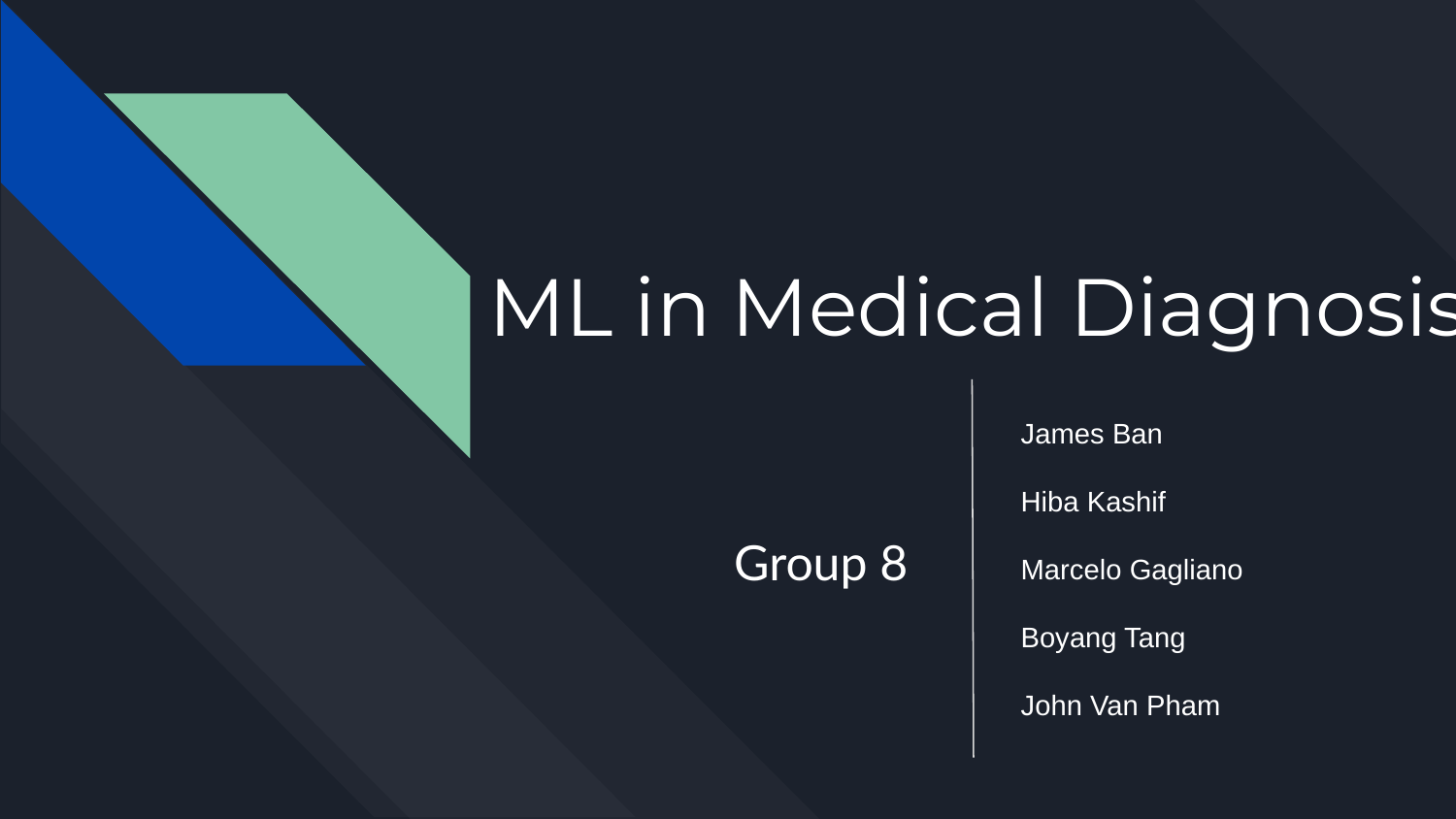

# ML in Medical Diagnosis
James Ban

Hiba Kashif

Marcelo Gagliano

Boyang Tang

John Van Pham
Group 8